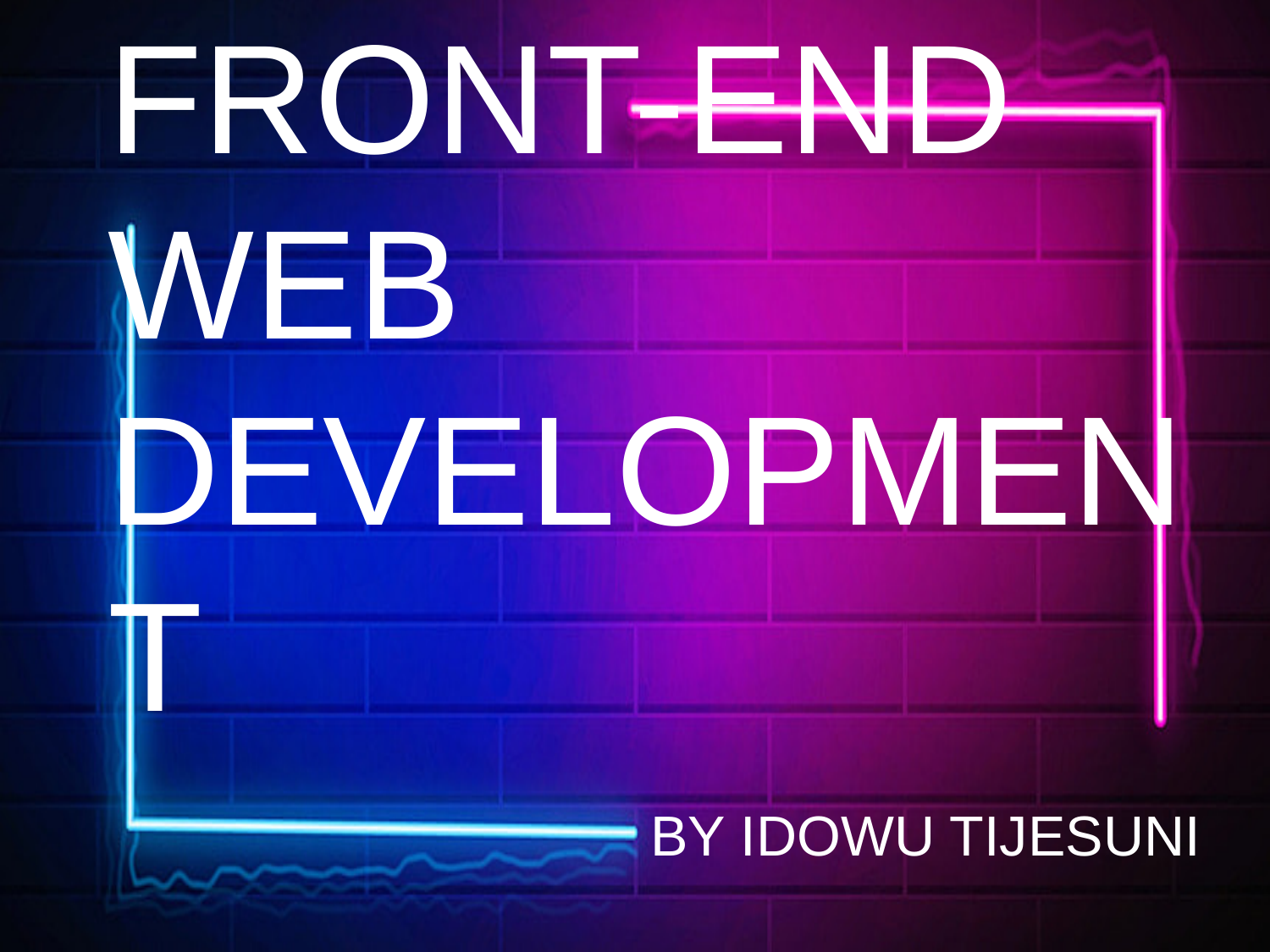

#
FRONT-END
WEB DEVELOPMENT

BY IDOWU TIJESUNI